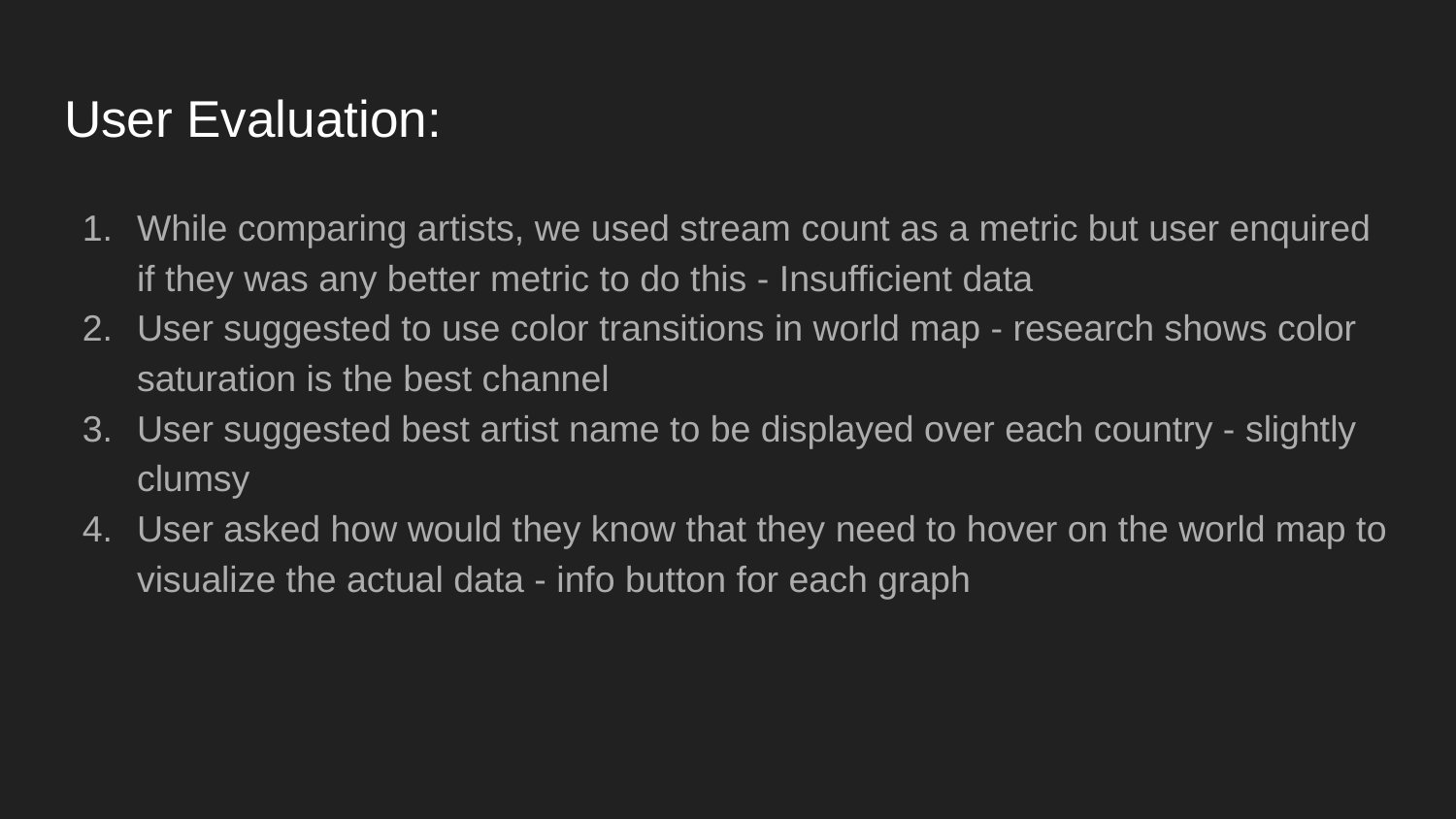

# User Evaluation:
While comparing artists, we used stream count as a metric but user enquired if they was any better metric to do this - Insufficient data
User suggested to use color transitions in world map - research shows color saturation is the best channel
User suggested best artist name to be displayed over each country - slightly clumsy
User asked how would they know that they need to hover on the world map to visualize the actual data - info button for each graph